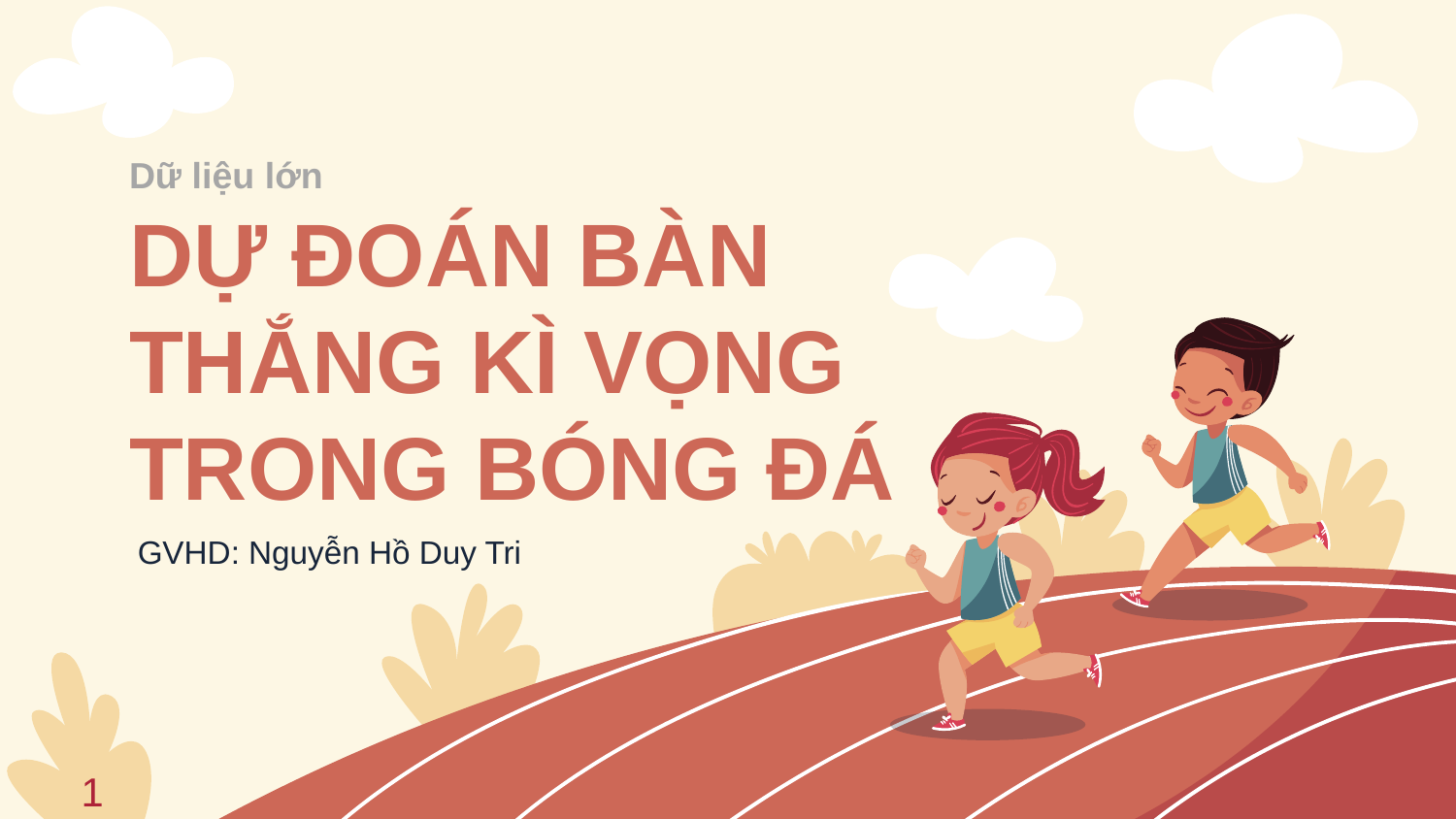

# Dữ liệu lớn
DỰ ĐOÁN BÀN THẮNG KÌ VỌNG
TRONG BÓNG ĐÁ

GVHD: Nguyễn Hồ Duy Tri

1